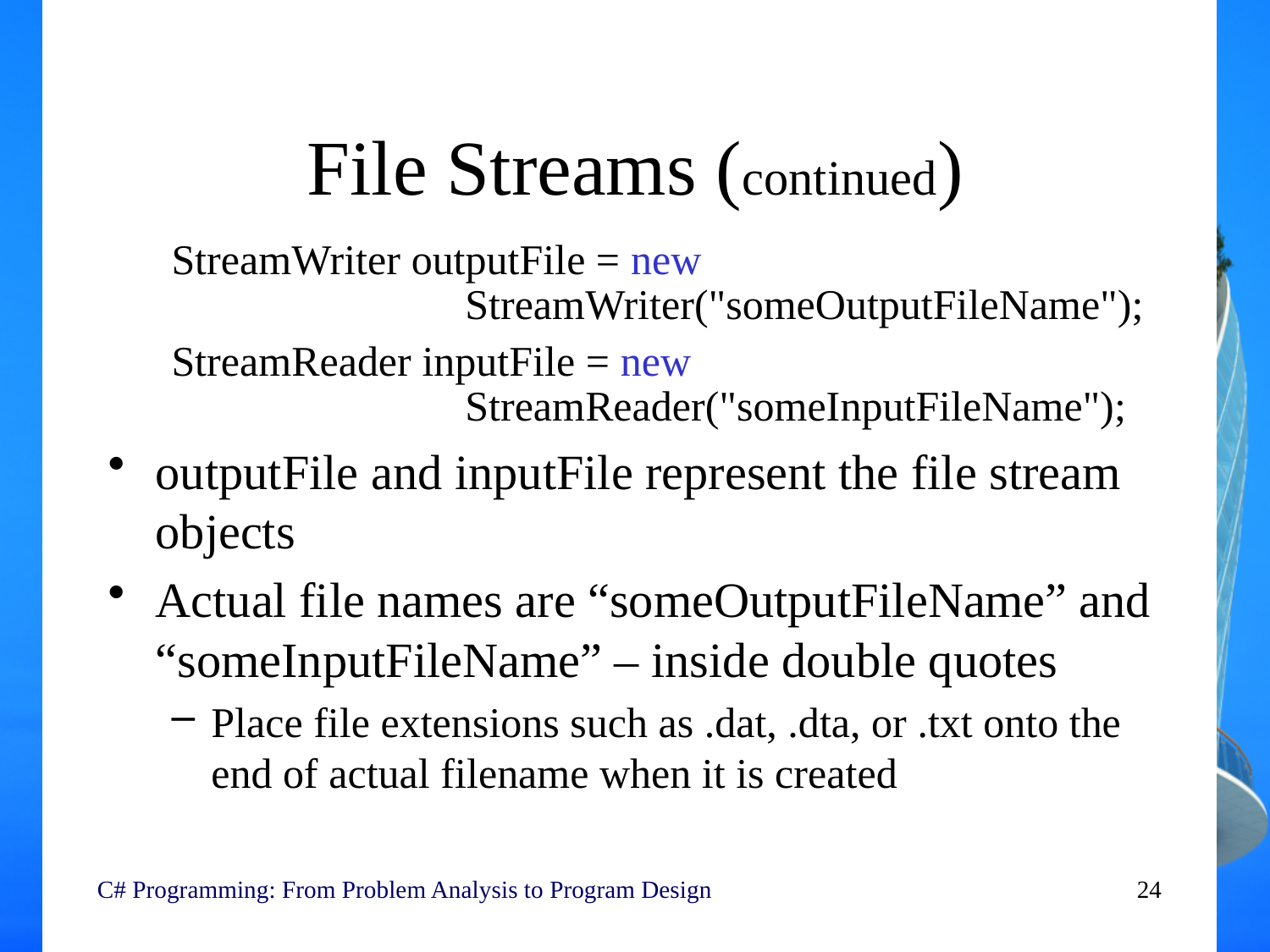

# File Streams (continued)
StreamWriter outputFile = new 						StreamWriter("someOutputFileName");
StreamReader inputFile = new 						StreamReader("someInputFileName");
outputFile and inputFile represent the file stream objects
Actual file names are “someOutputFileName” and “someInputFileName” – inside double quotes
Place file extensions such as .dat, .dta, or .txt onto the end of actual filename when it is created
C# Programming: From Problem Analysis to Program Design

24